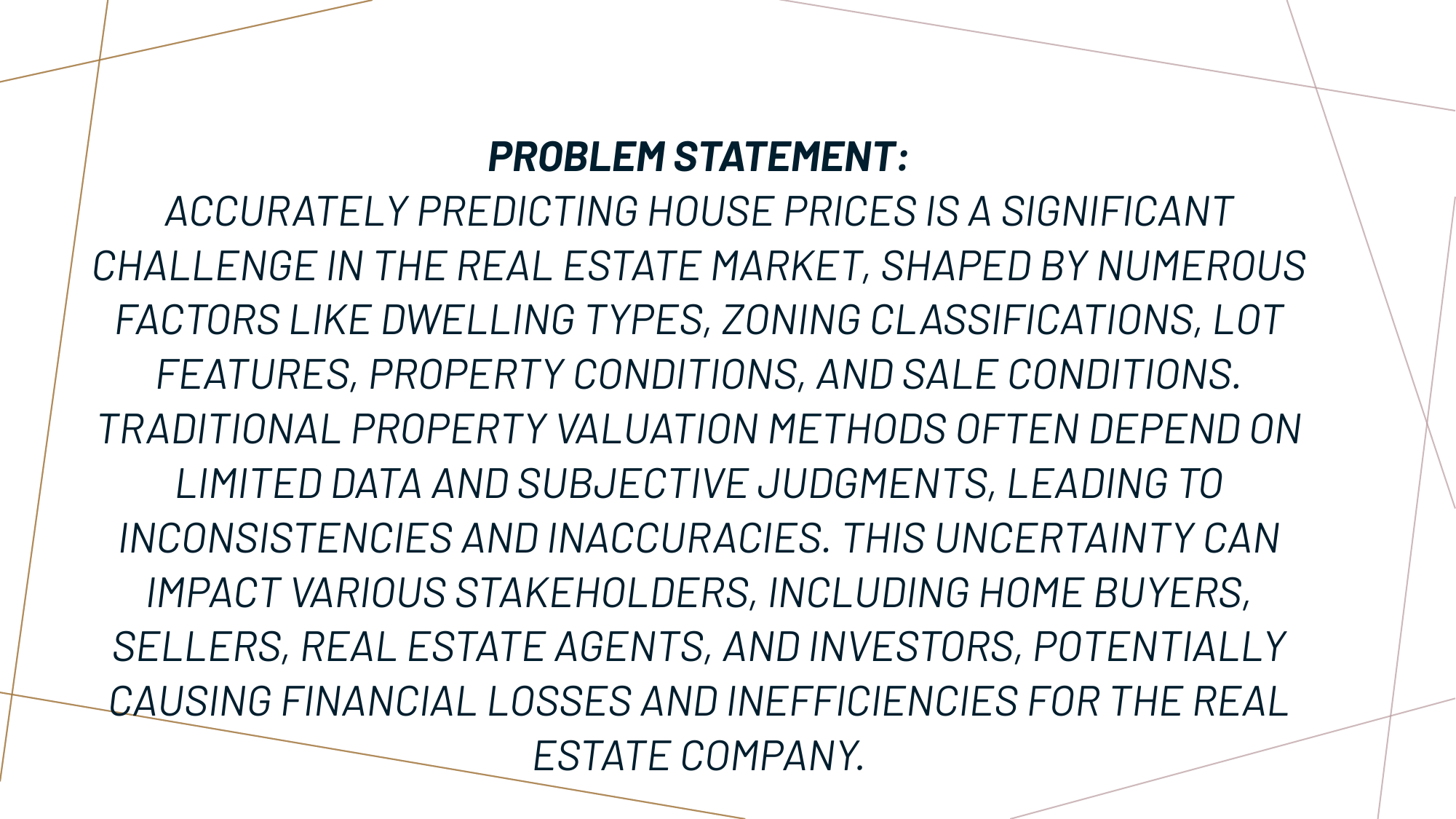

# Problem Statement: Accurately predicting house prices is a significant challenge in the real estate market, shaped by numerous factors like dwelling types, zoning classifications, lot features, property conditions, and sale conditions. Traditional property valuation methods often depend on limited data and subjective judgments, leading to inconsistencies and inaccuracies. This uncertainty can impact various stakeholders, including home buyers, sellers, real estate agents, and investors, potentially causing financial losses and inefficiencies for the real estate company.